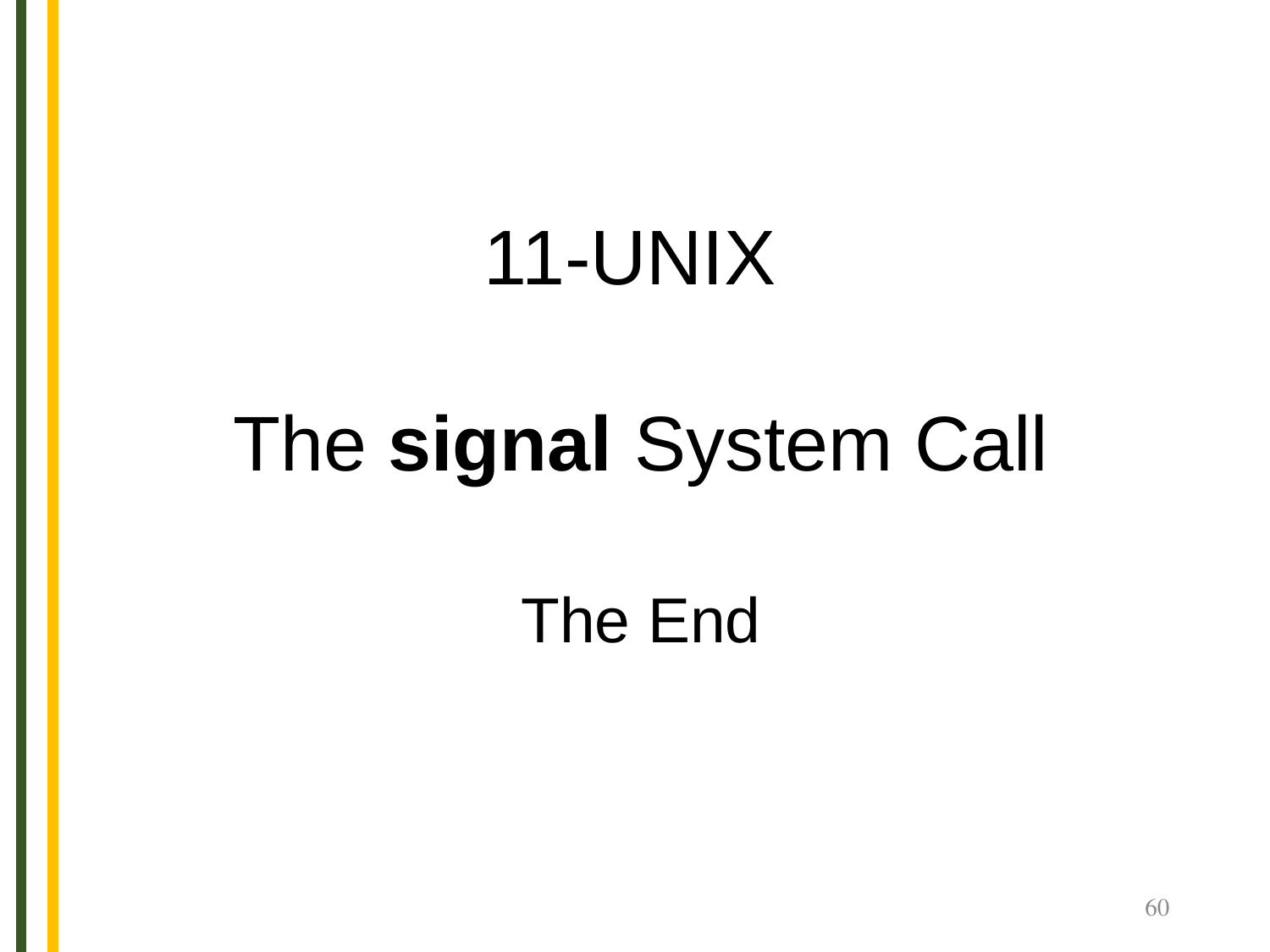

11-UNIX

The signal System Call

The End

60